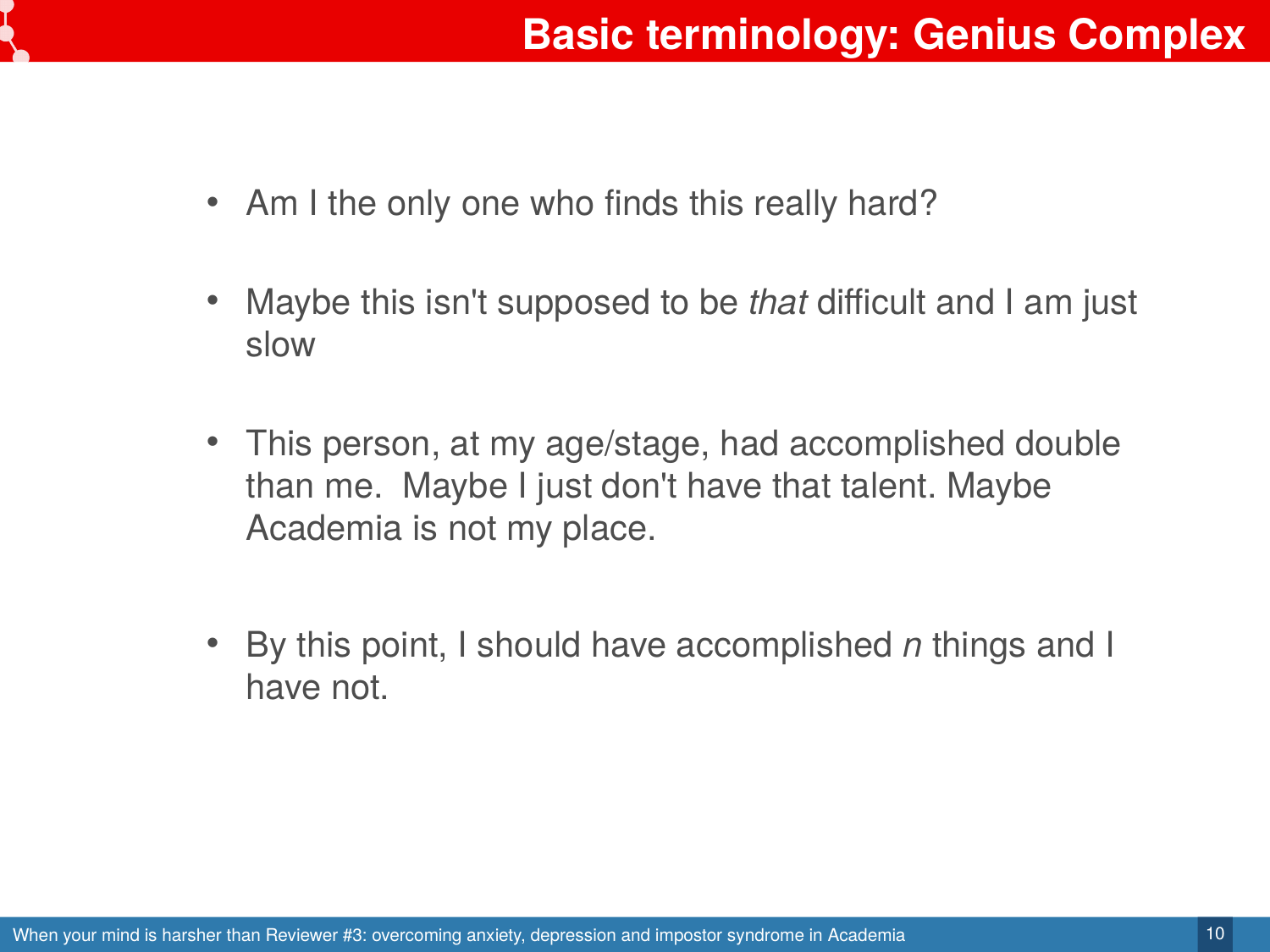

# Basic terminology: Genius Complex
Am I the only one who finds this really hard?

Maybe this isn't supposed to be that difficult and I am just slow

This person, at my age/stage, had accomplished double than me.  Maybe I just don't have that talent. Maybe Academia is not my place.

By this point, I should have accomplished n things and I have not.

10